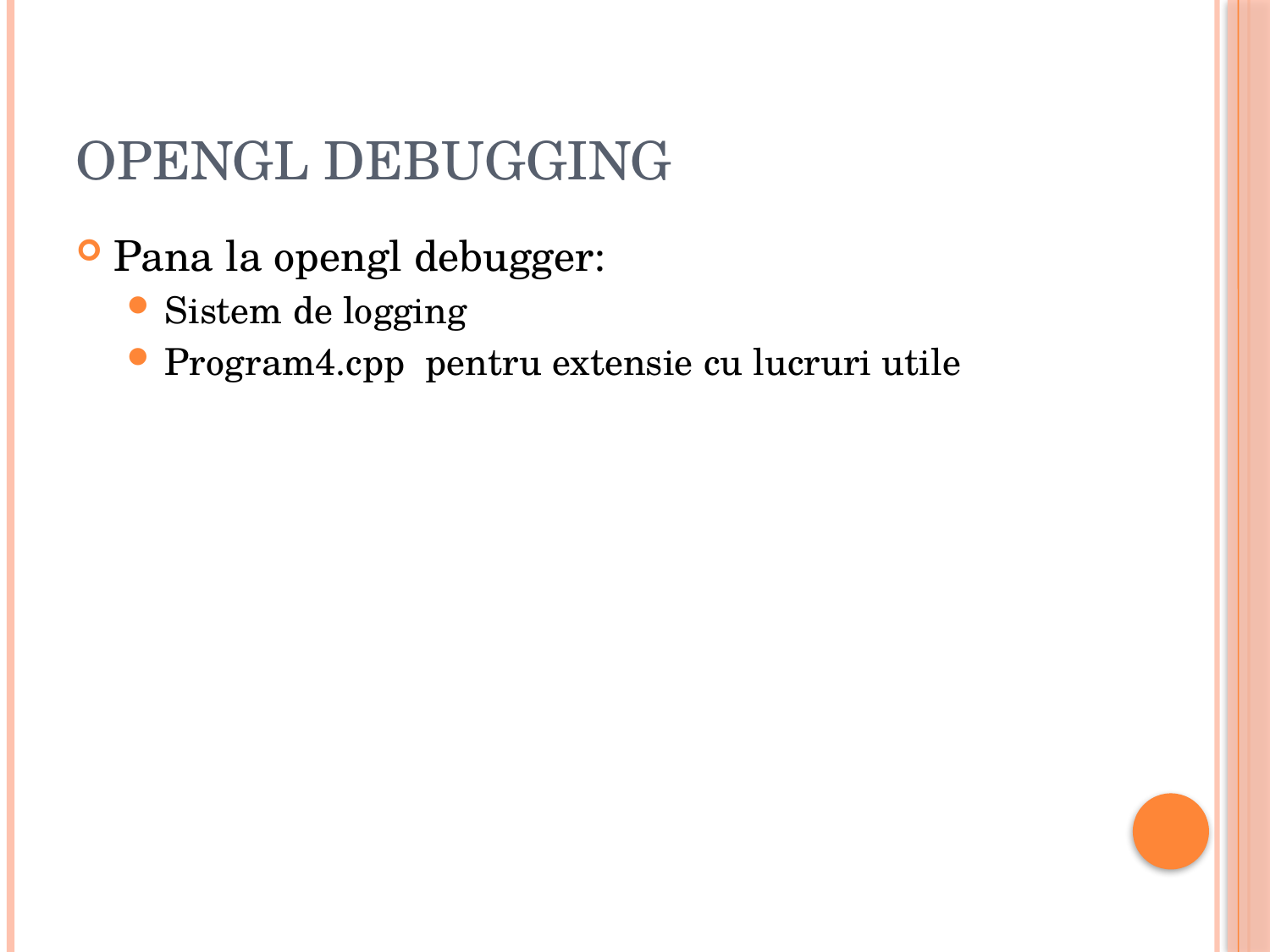

# Opengl debugging
Pana la opengl debugger:
Sistem de logging
Program4.cpp  pentru extensie cu lucruri utile